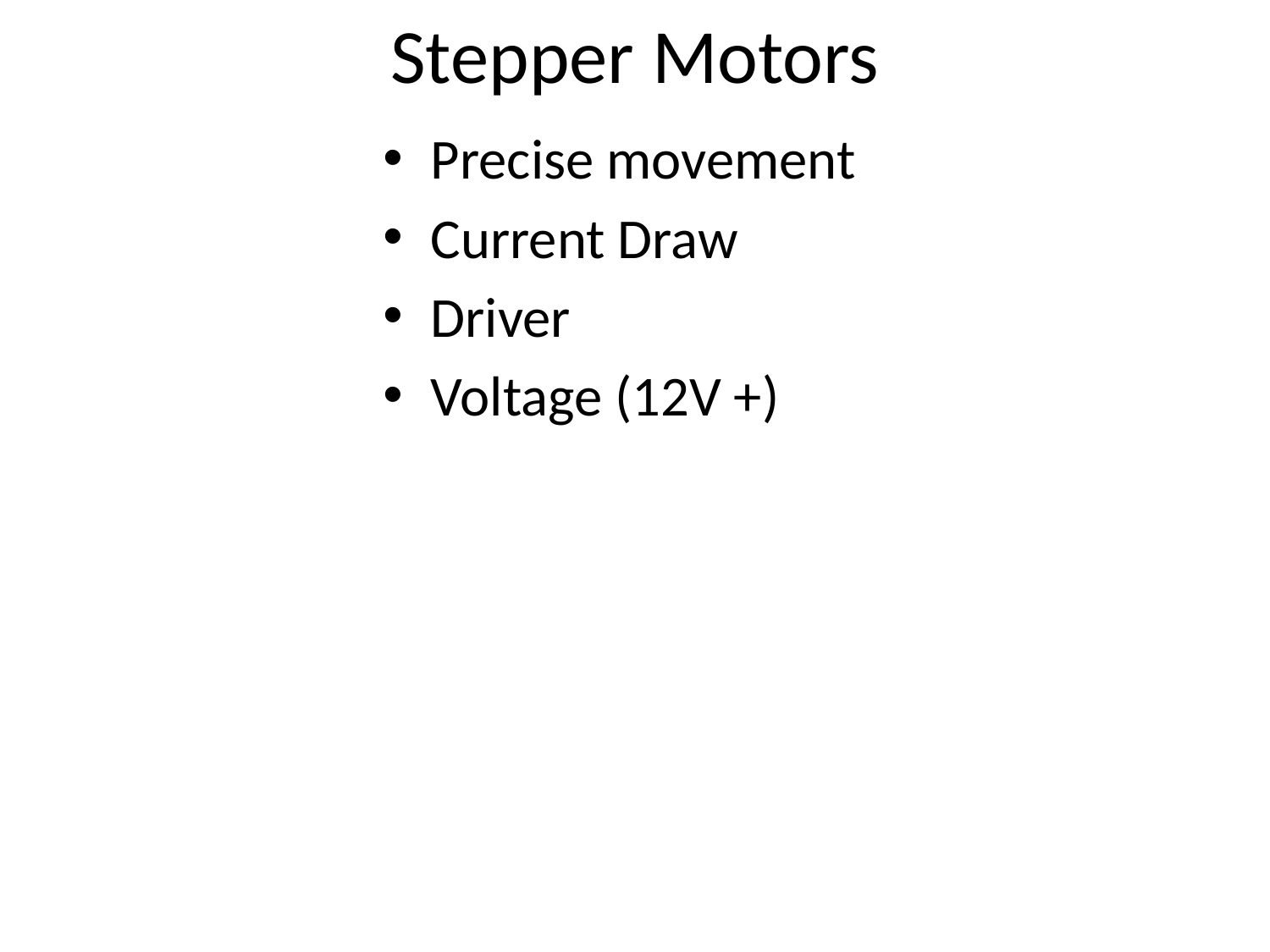

# Stepper Motors
Precise movement
Current Draw
Driver
Voltage (12V +)